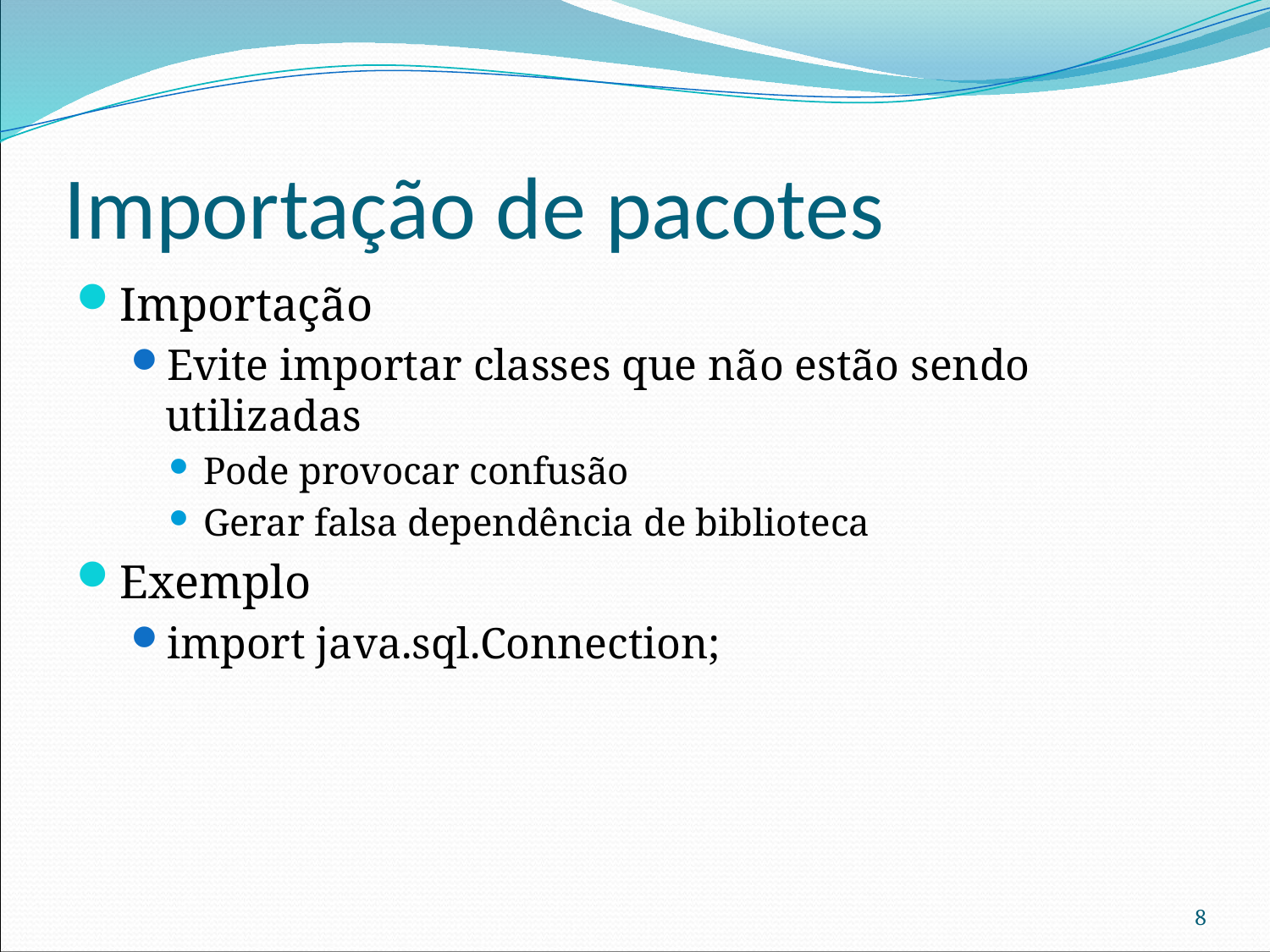

# Importação de pacotes
Importação
Evite importar classes que não estão sendo utilizadas
Pode provocar confusão
Gerar falsa dependência de biblioteca
Exemplo
import java.sql.Connection;

8